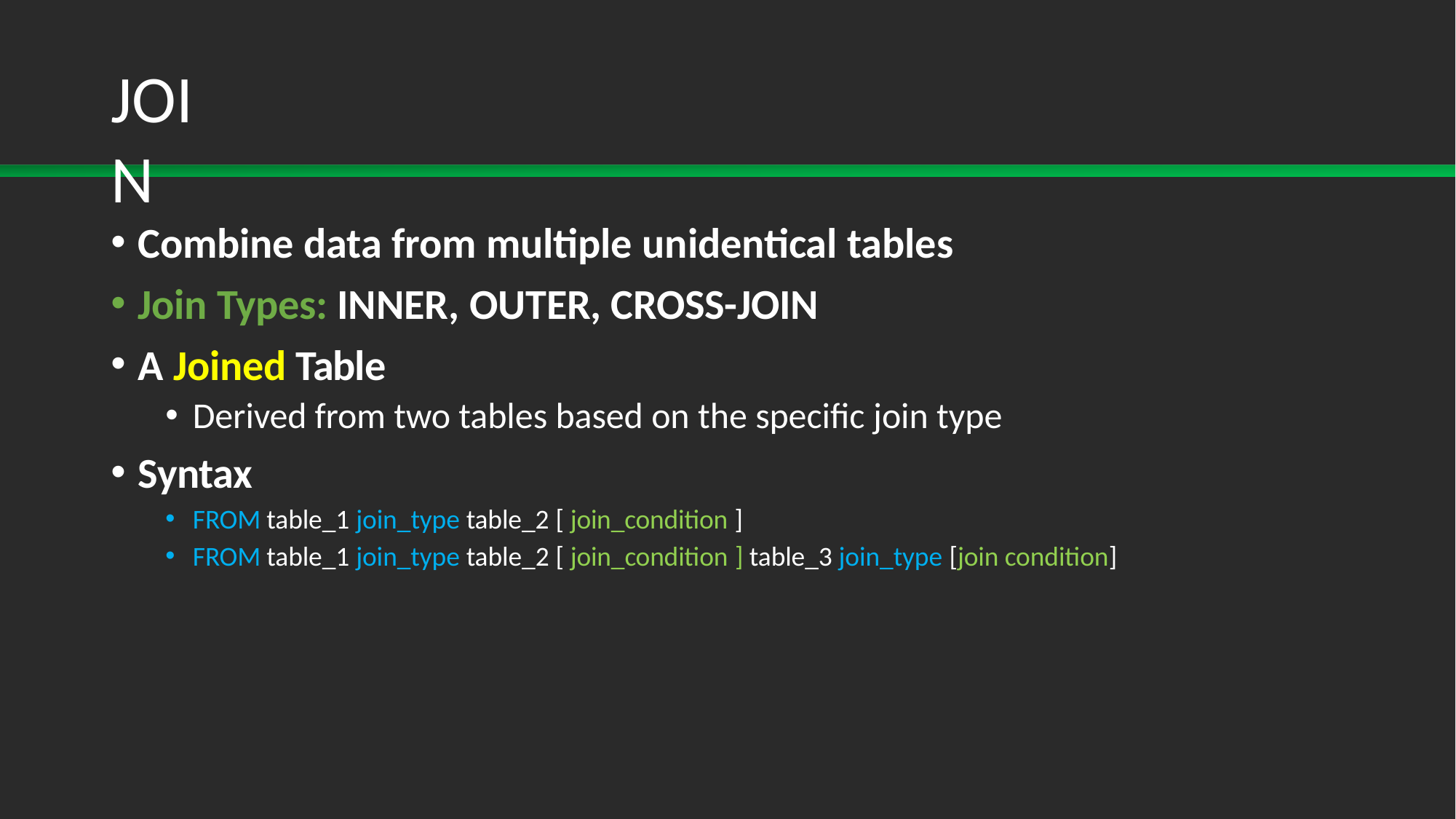

# JOIN
Combine data from multiple unidentical tables
Join Types: INNER, OUTER, CROSS-JOIN
A Joined Table
Derived from two tables based on the specific join type
Syntax
FROM table_1 join_type table_2 [ join_condition ]
FROM table_1 join_type table_2 [ join_condition ] table_3 join_type [join condition]